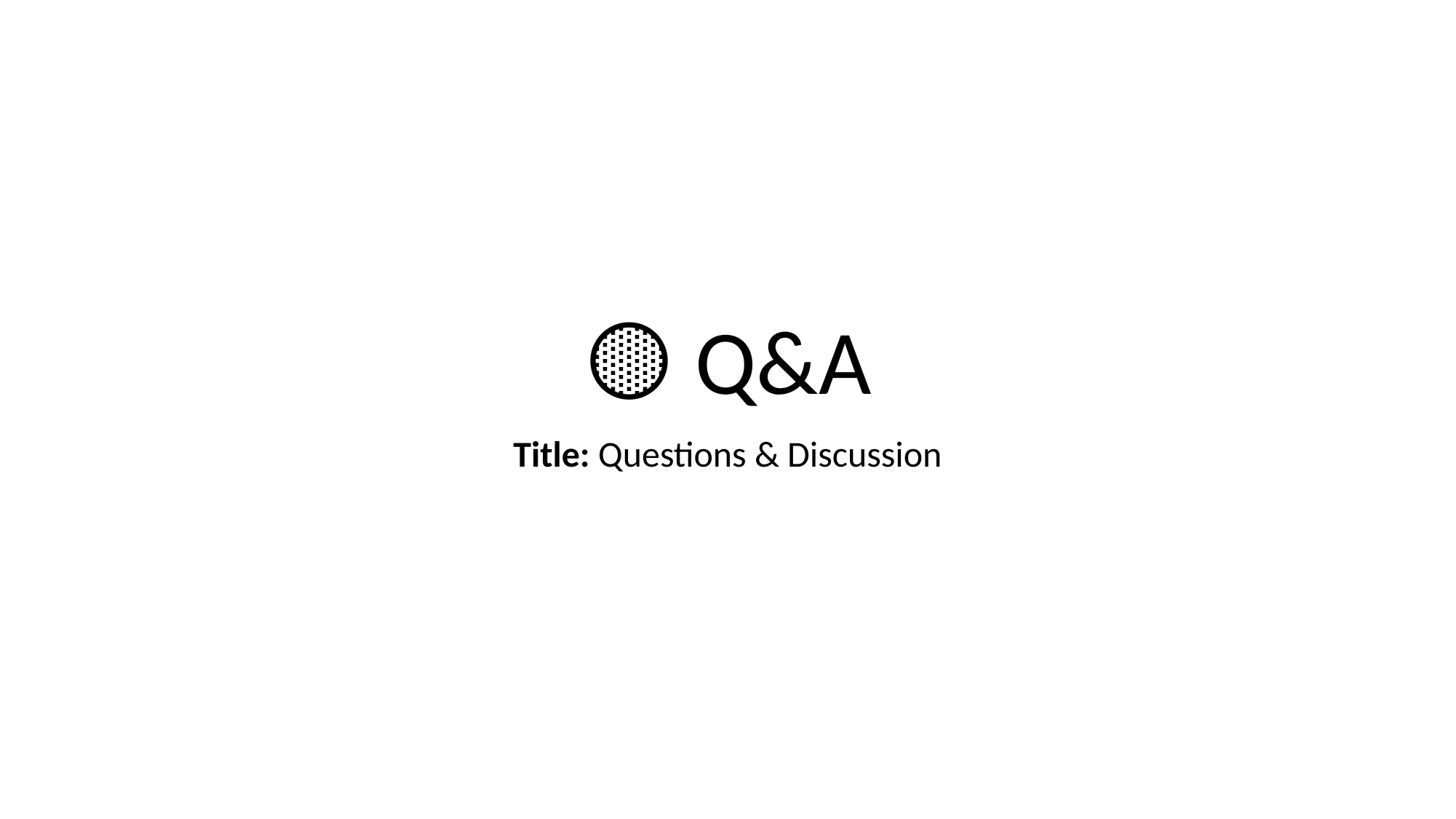

# 🟡 Q&A
Title: Questions & Discussion